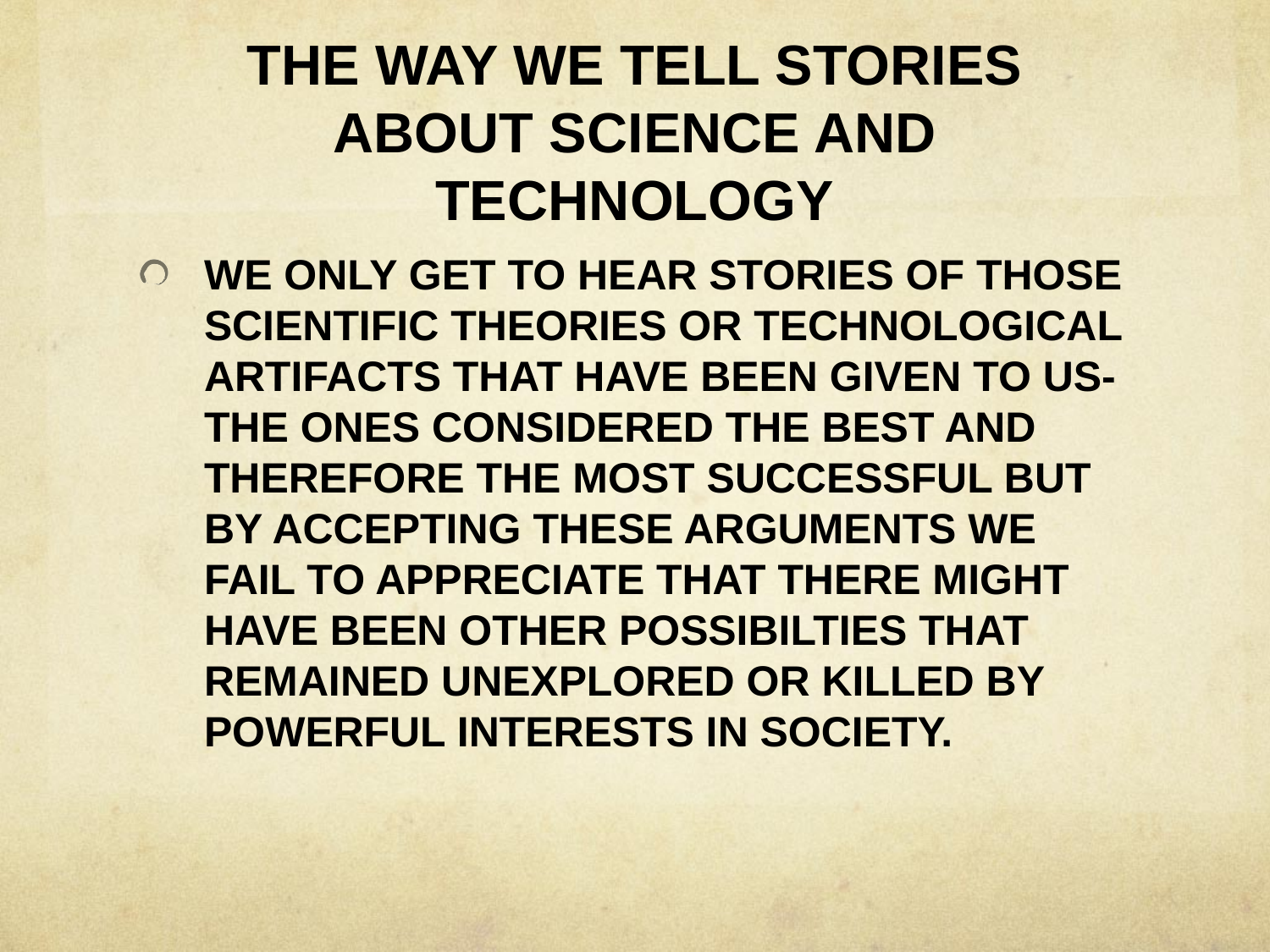

# THE WAY WE TELL STORIES ABOUT SCIENCE AND TECHNOLOGY
WE ONLY GET TO HEAR STORIES OF THOSE SCIENTIFIC THEORIES OR TECHNOLOGICAL ARTIFACTS THAT HAVE BEEN GIVEN TO US- THE ONES CONSIDERED THE BEST AND THEREFORE THE MOST SUCCESSFUL BUT BY ACCEPTING THESE ARGUMENTS WE FAIL TO APPRECIATE THAT THERE MIGHT HAVE BEEN OTHER POSSIBILTIES THAT REMAINED UNEXPLORED OR KILLED BY POWERFUL INTERESTS IN SOCIETY.